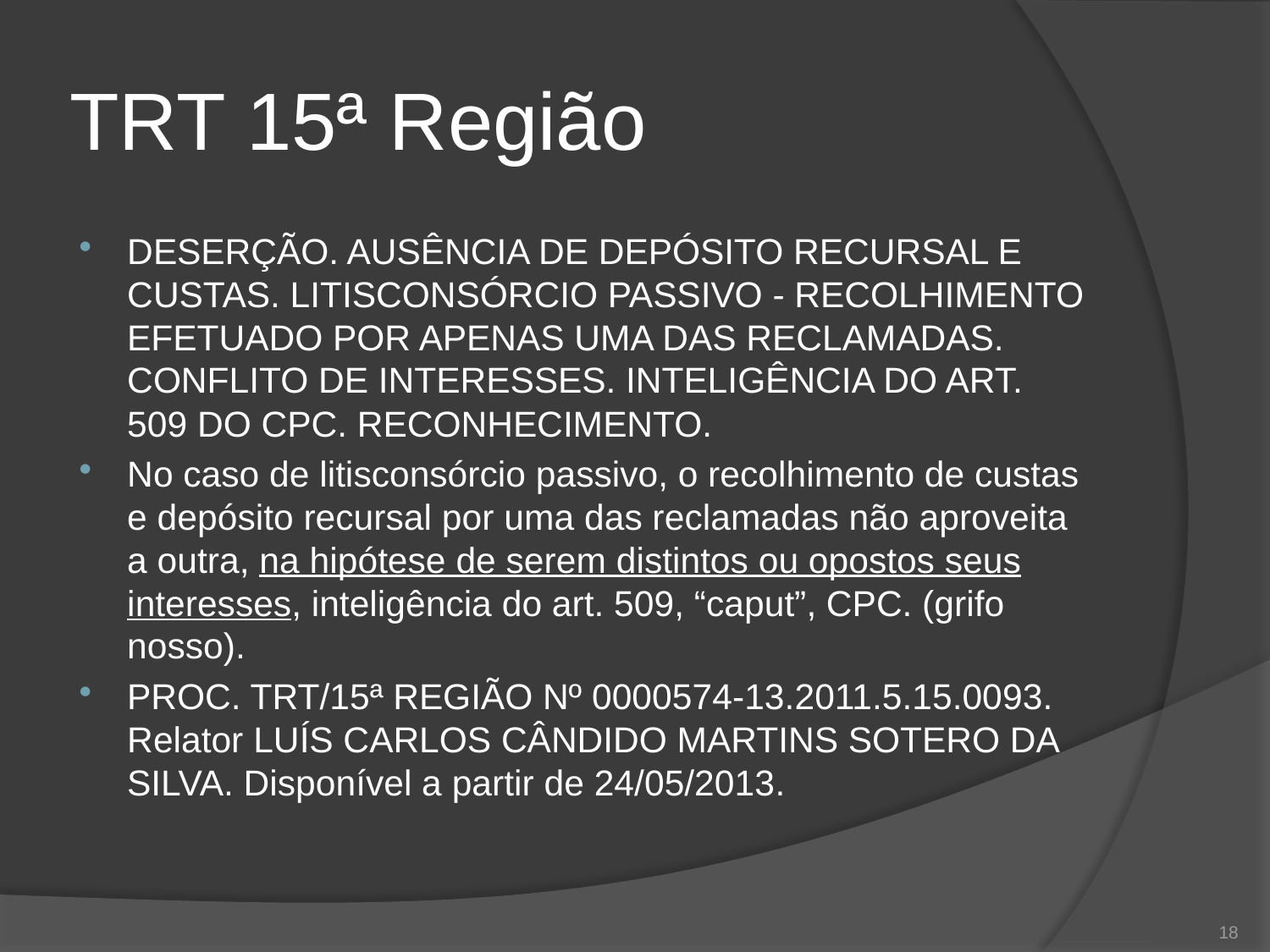

# TRT 15ª Região
DESERÇÃO. AUSÊNCIA DE DEPÓSITO RECURSAL E CUSTAS. LITISCONSÓRCIO PASSIVO - RECOLHIMENTO EFETUADO POR APENAS UMA DAS RECLAMADAS. CONFLITO DE INTERESSES. INTELIGÊNCIA DO ART. 509 DO CPC. RECONHECIMENTO.
No caso de litisconsórcio passivo, o recolhimento de custas e depósito recursal por uma das reclamadas não aproveita a outra, na hipótese de serem distintos ou opostos seus interesses, inteligência do art. 509, “caput”, CPC. (grifo nosso).
PROC. TRT/15ª REGIÃO Nº 0000574-13.2011.5.15.0093. Relator LUÍS CARLOS CÂNDIDO MARTINS SOTERO DA SILVA. Disponível a partir de 24/05/2013.

18